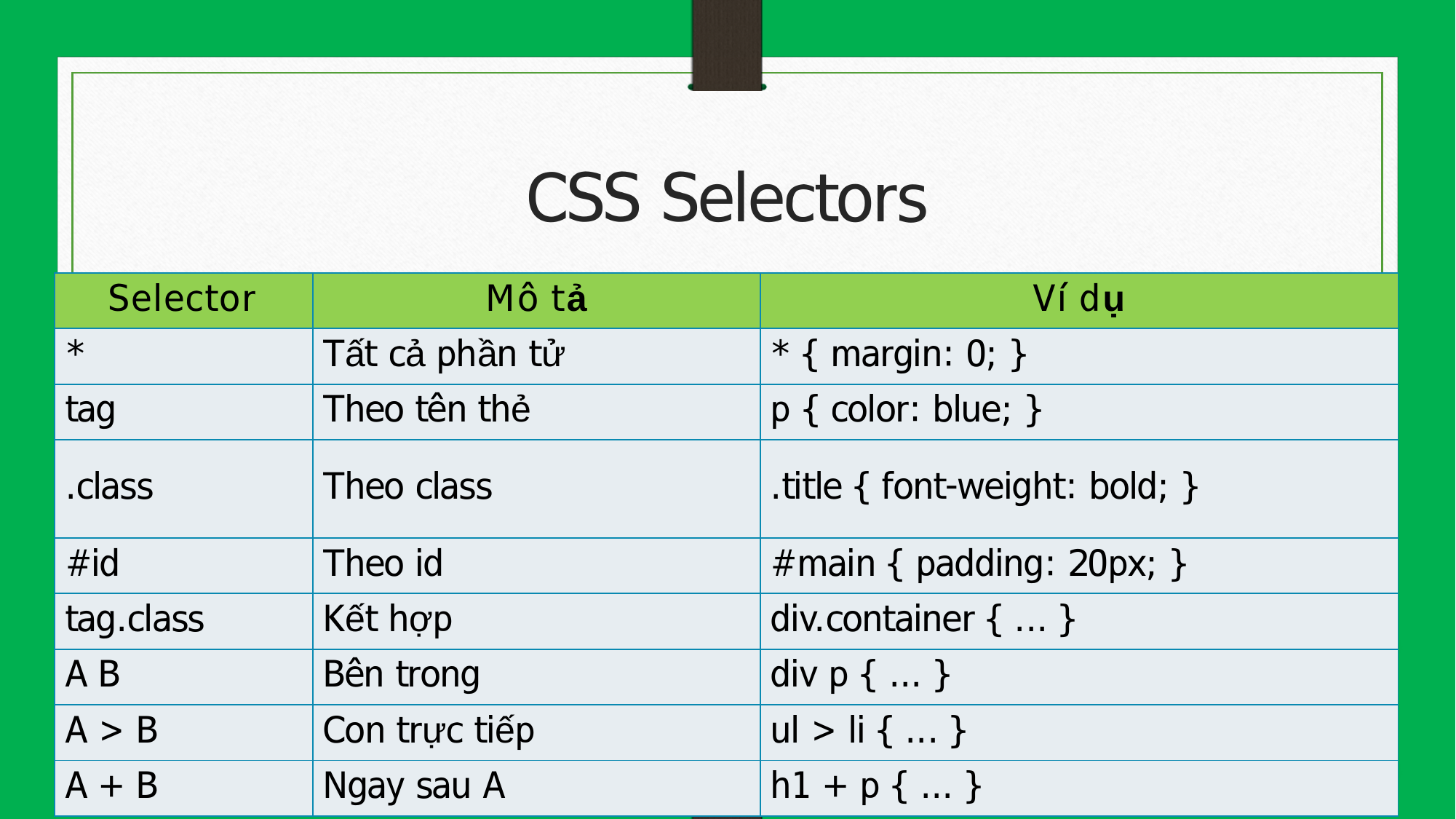

# CSS Selectors
| Selector | Mô tả | Ví dụ |
| --- | --- | --- |
| \* | Tất cả phần tử | \* { margin: 0; } |
| tag | Theo tên thẻ | p { color: blue; } |
| .class | Theo class | .title { font-weight: bold; } |
| #id | Theo id | #main { padding: 20px; } |
| tag.class | Kết hợp | div.container { ... } |
| A B | Bên trong | div p { ... } |
| A > B | Con trực tiếp | ul > li { ... } |
| A + B | Ngay sau A | h1 + p { ... } |